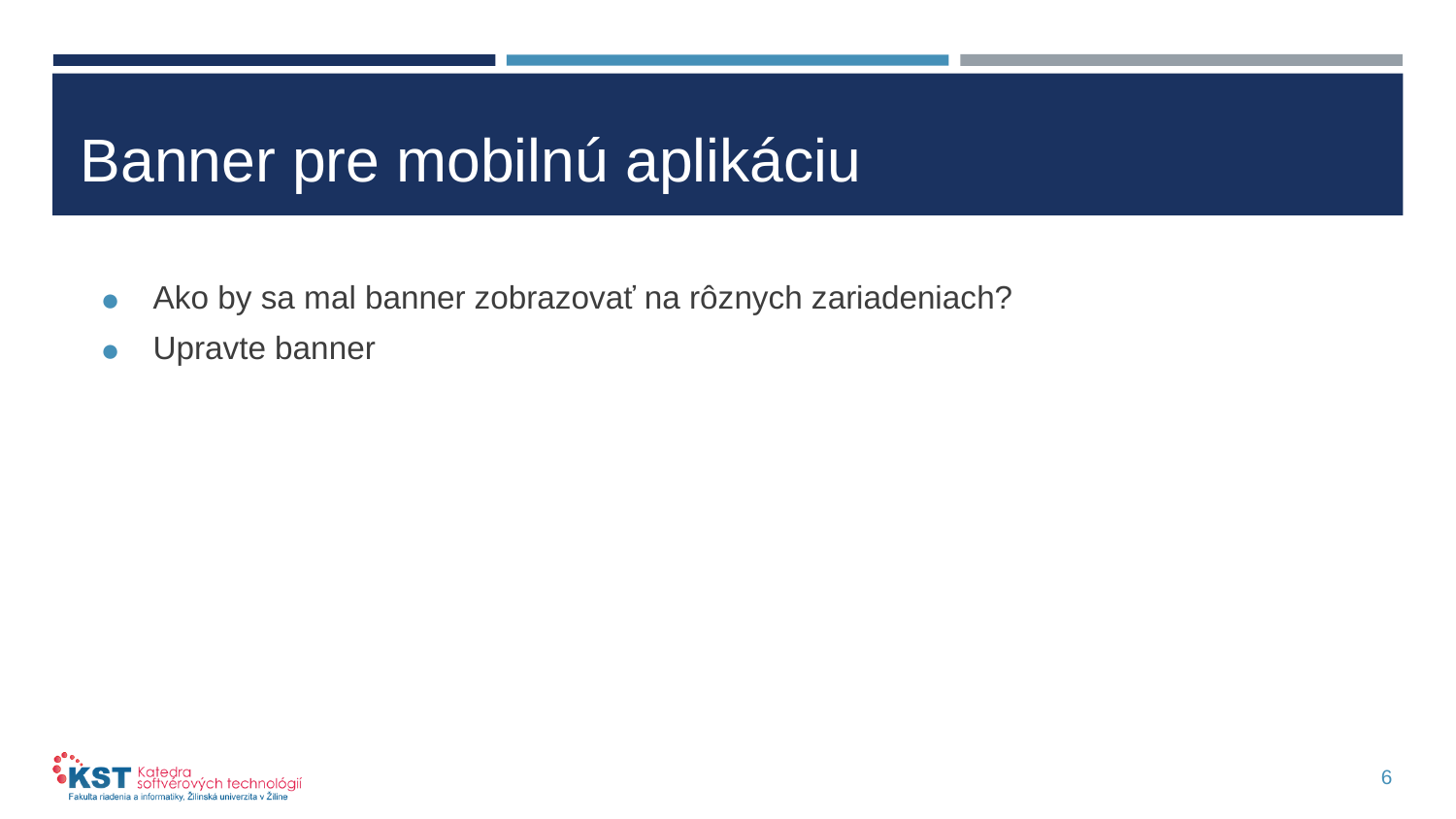

# Banner pre mobilnú aplikáciu
Ako by sa mal banner zobrazovať na rôznych zariadeniach?
Upravte banner
6